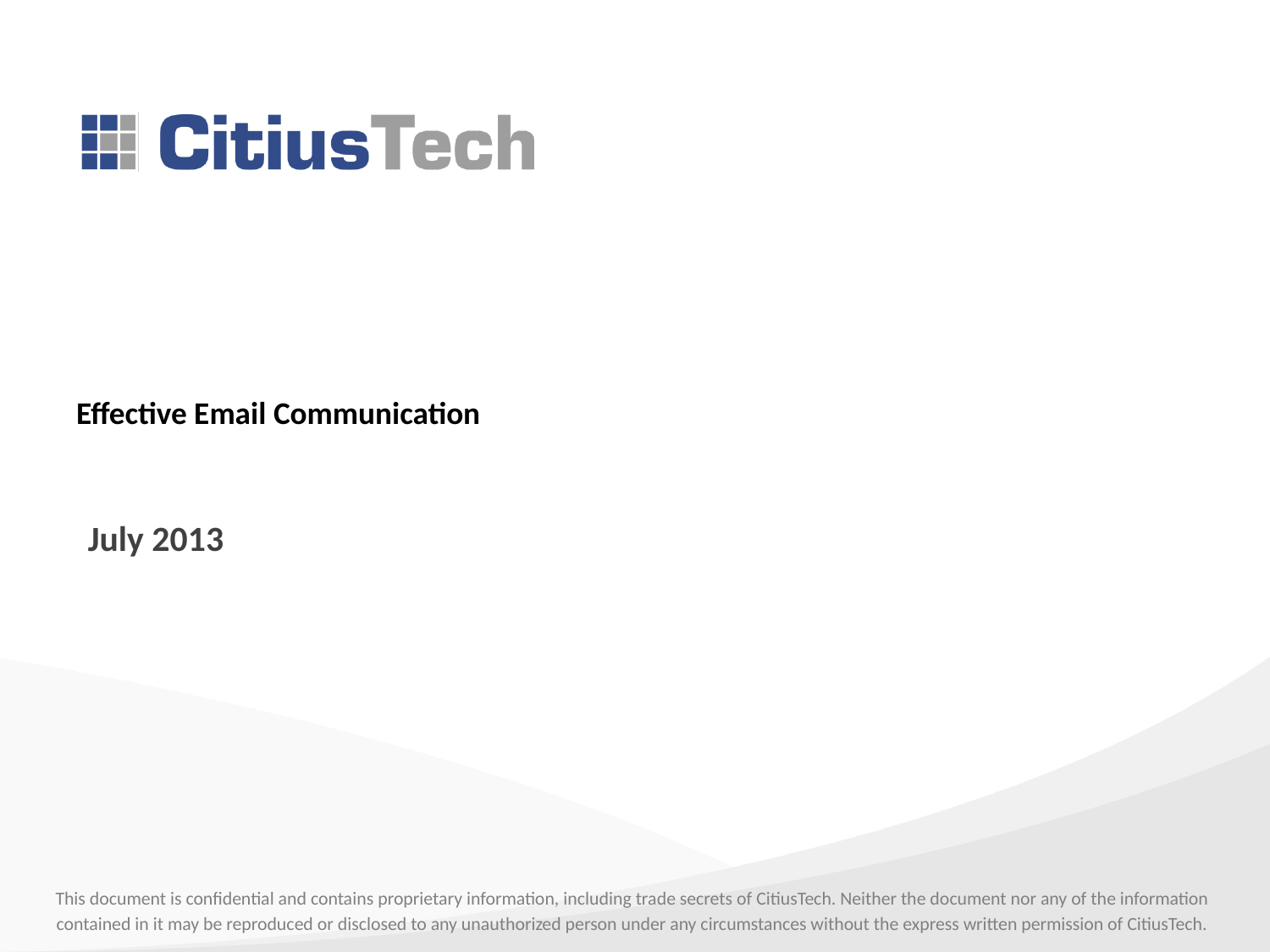

# Effective Email Communication

July 2013
This document is confidential and contains proprietary information, including trade secrets of CitiusTech. Neither the document nor any of the information contained in it may be reproduced or disclosed to any unauthorized person under any circumstances without the express written permission of CitiusTech.